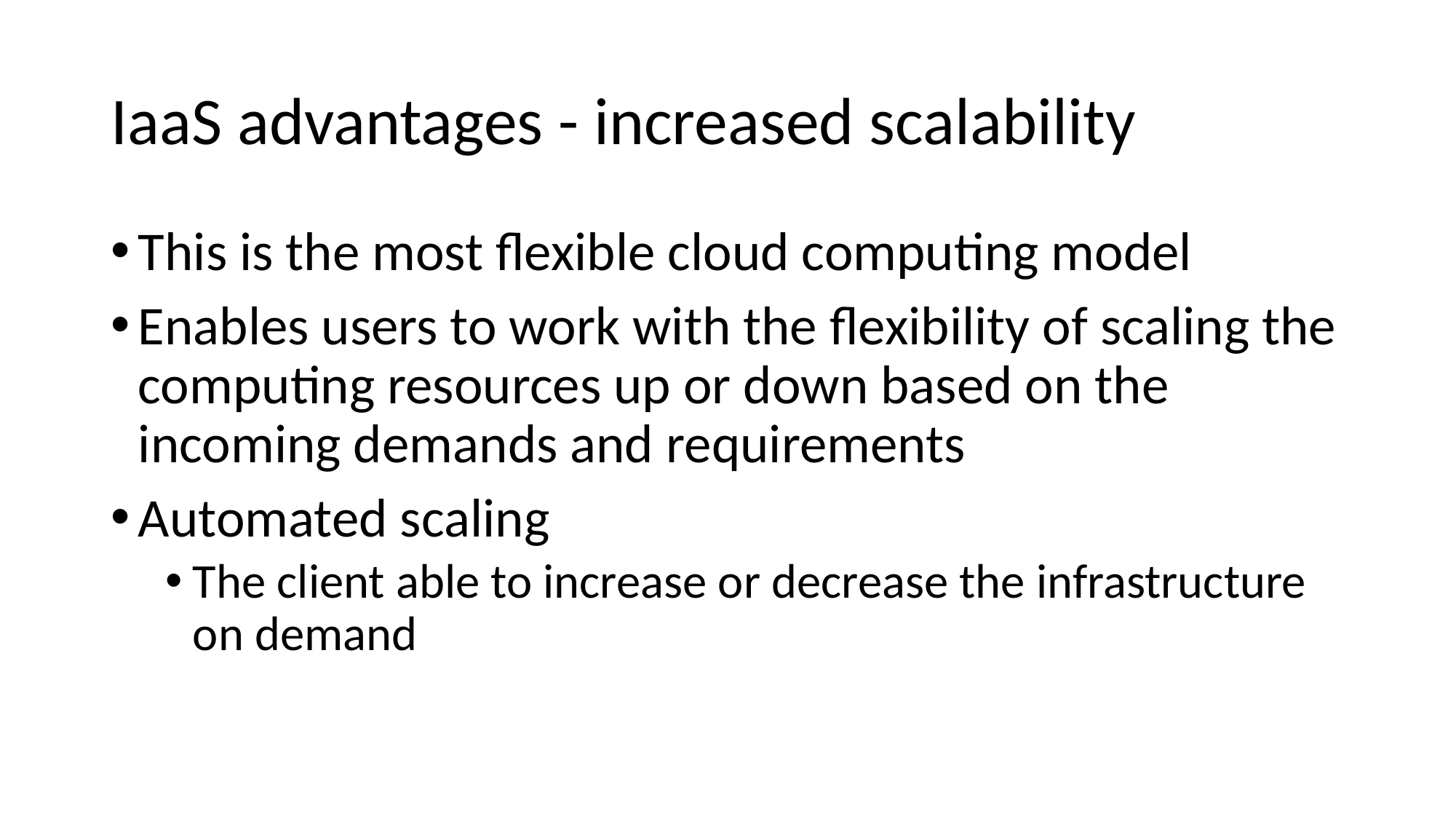

# IaaS advantages - increased scalability
This is the most flexible cloud computing model
Enables users to work with the flexibility of scaling the computing resources up or down based on the incoming demands and requirements
Automated scaling
The client able to increase or decrease the infrastructure on demand